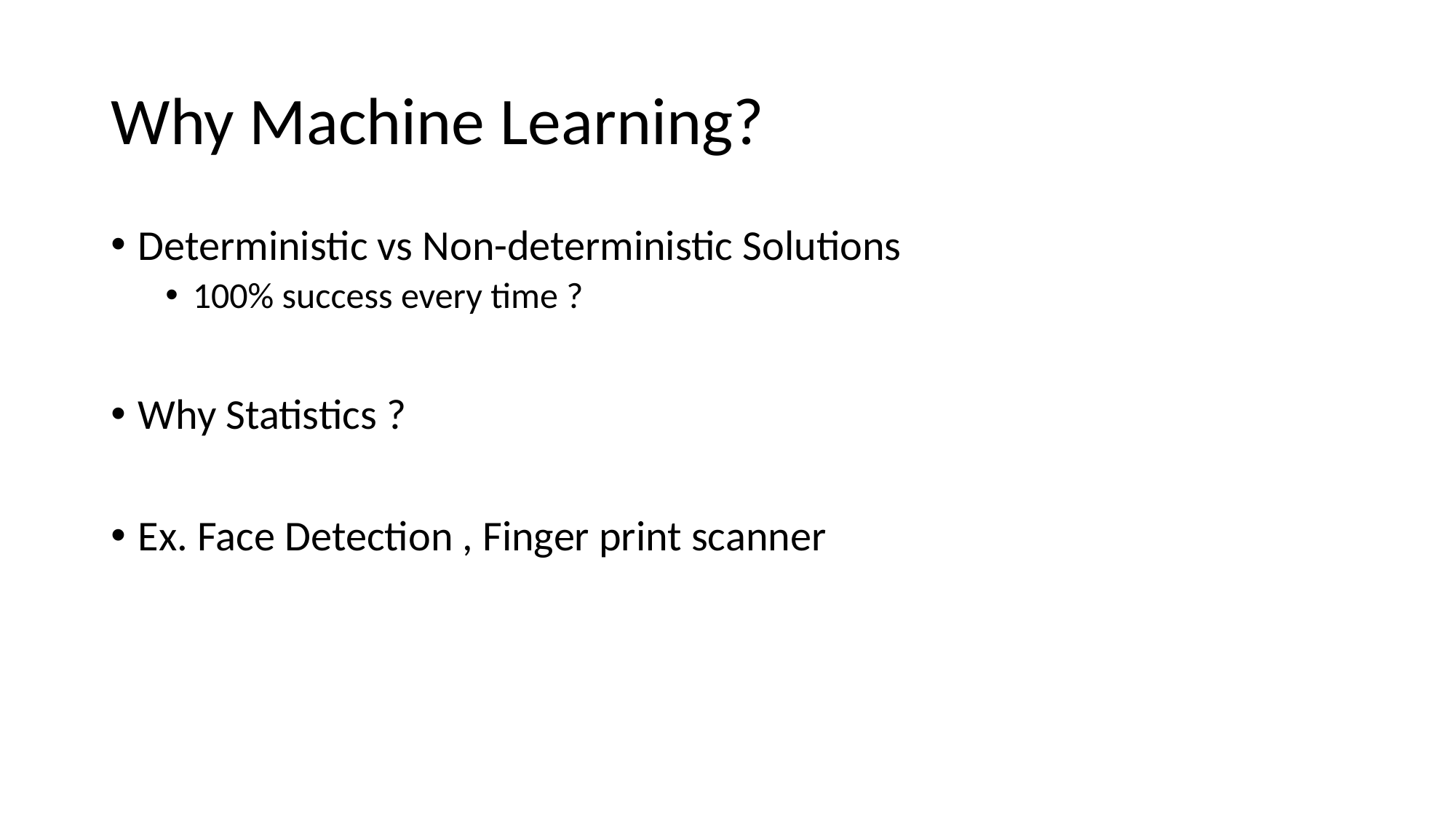

# Why Machine Learning?
Deterministic vs Non-deterministic Solutions
100% success every time ?

Why Statistics ?

Ex. Face Detection , Finger print scanner